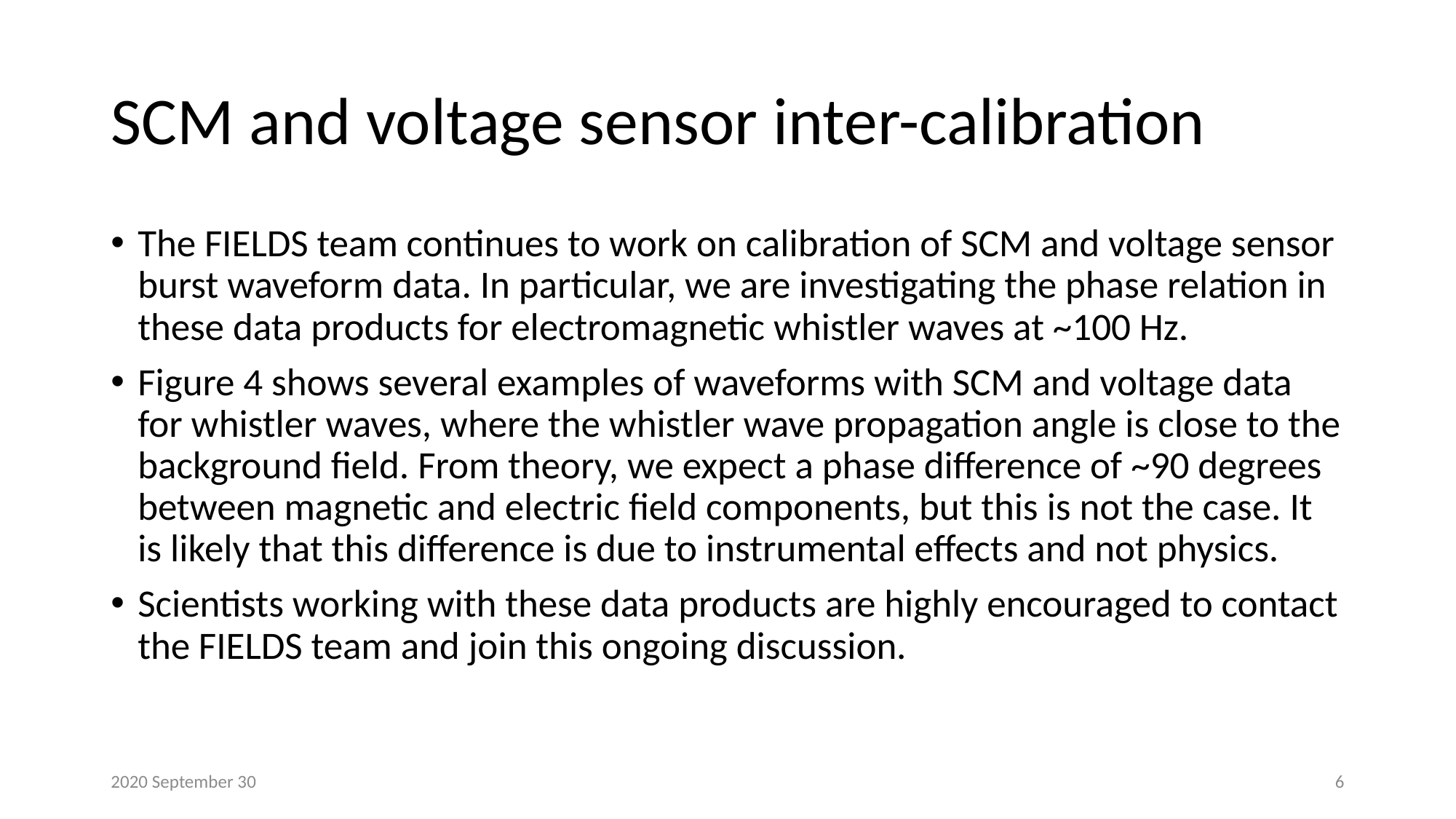

# SCM and voltage sensor inter-calibration
The FIELDS team continues to work on calibration of SCM and voltage sensor burst waveform data. In particular, we are investigating the phase relation in these data products for electromagnetic whistler waves at ~100 Hz.
Figure 4 shows several examples of waveforms with SCM and voltage data for whistler waves, where the whistler wave propagation angle is close to the background field. From theory, we expect a phase difference of ~90 degrees between magnetic and electric field components, but this is not the case. It is likely that this difference is due to instrumental effects and not physics.
Scientists working with these data products are highly encouraged to contact the FIELDS team and join this ongoing discussion.

2020 September 30
6